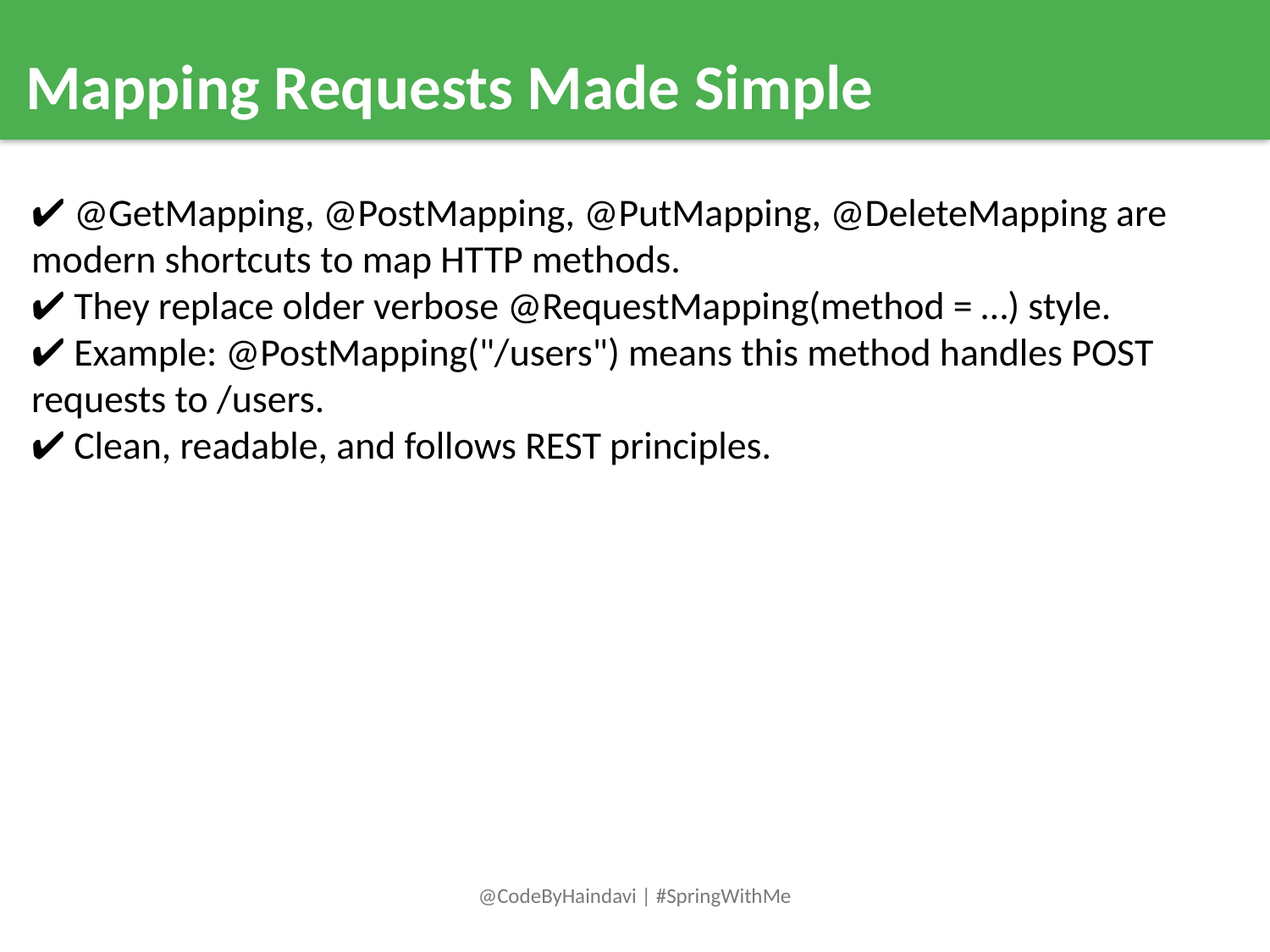

Mapping Requests Made Simple
✔️ @GetMapping, @PostMapping, @PutMapping, @DeleteMapping are modern shortcuts to map HTTP methods.
✔️ They replace older verbose @RequestMapping(method = …) style.
✔️ Example: @PostMapping("/users") means this method handles POST requests to /users.
✔️ Clean, readable, and follows REST principles.
@CodeByHaindavi | #SpringWithMe